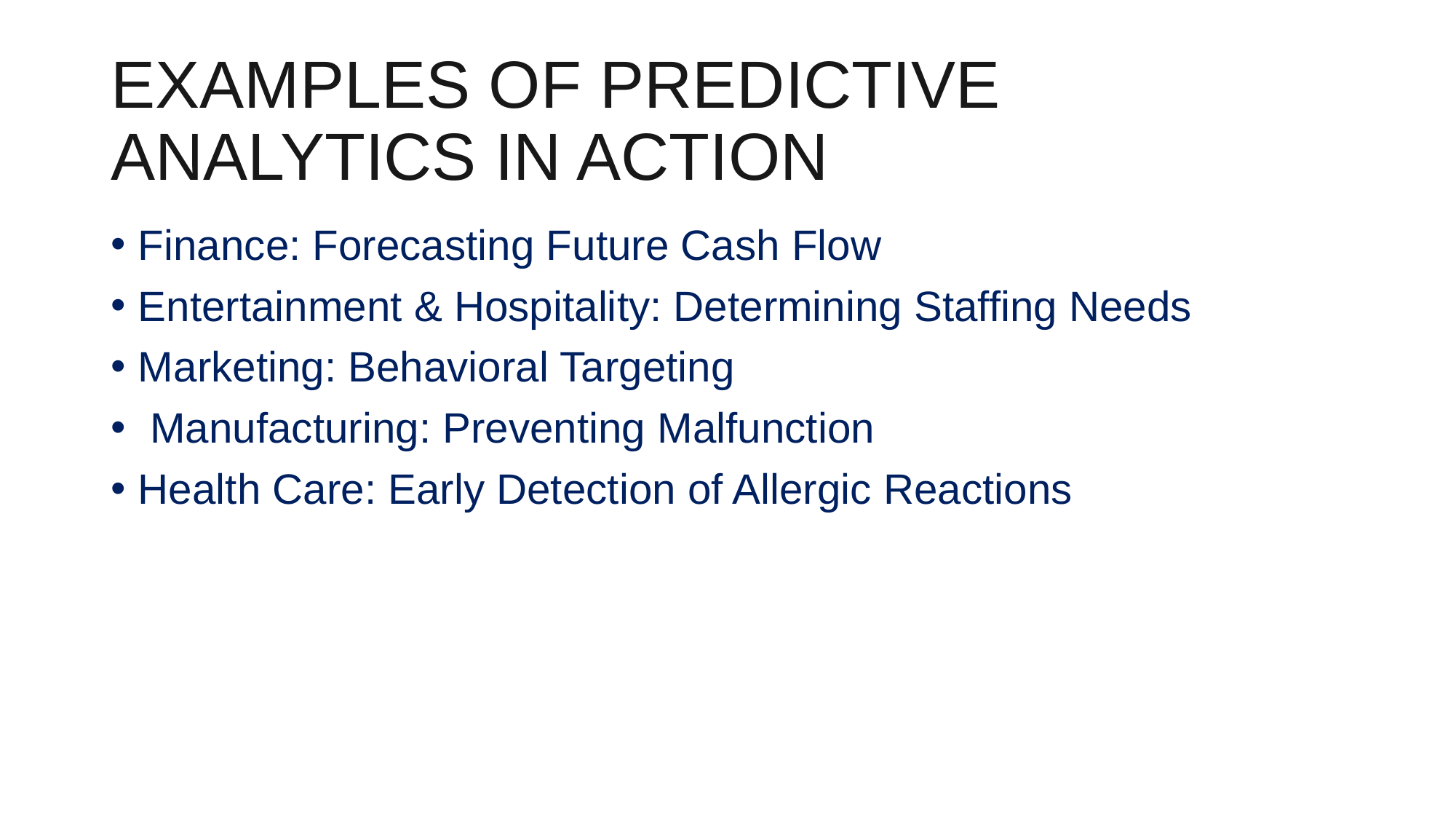

# EXAMPLES OF PREDICTIVE ANALYTICS IN ACTION
Finance: Forecasting Future Cash Flow
Entertainment & Hospitality: Determining Staffing Needs
Marketing: Behavioral Targeting
 Manufacturing: Preventing Malfunction
Health Care: Early Detection of Allergic Reactions